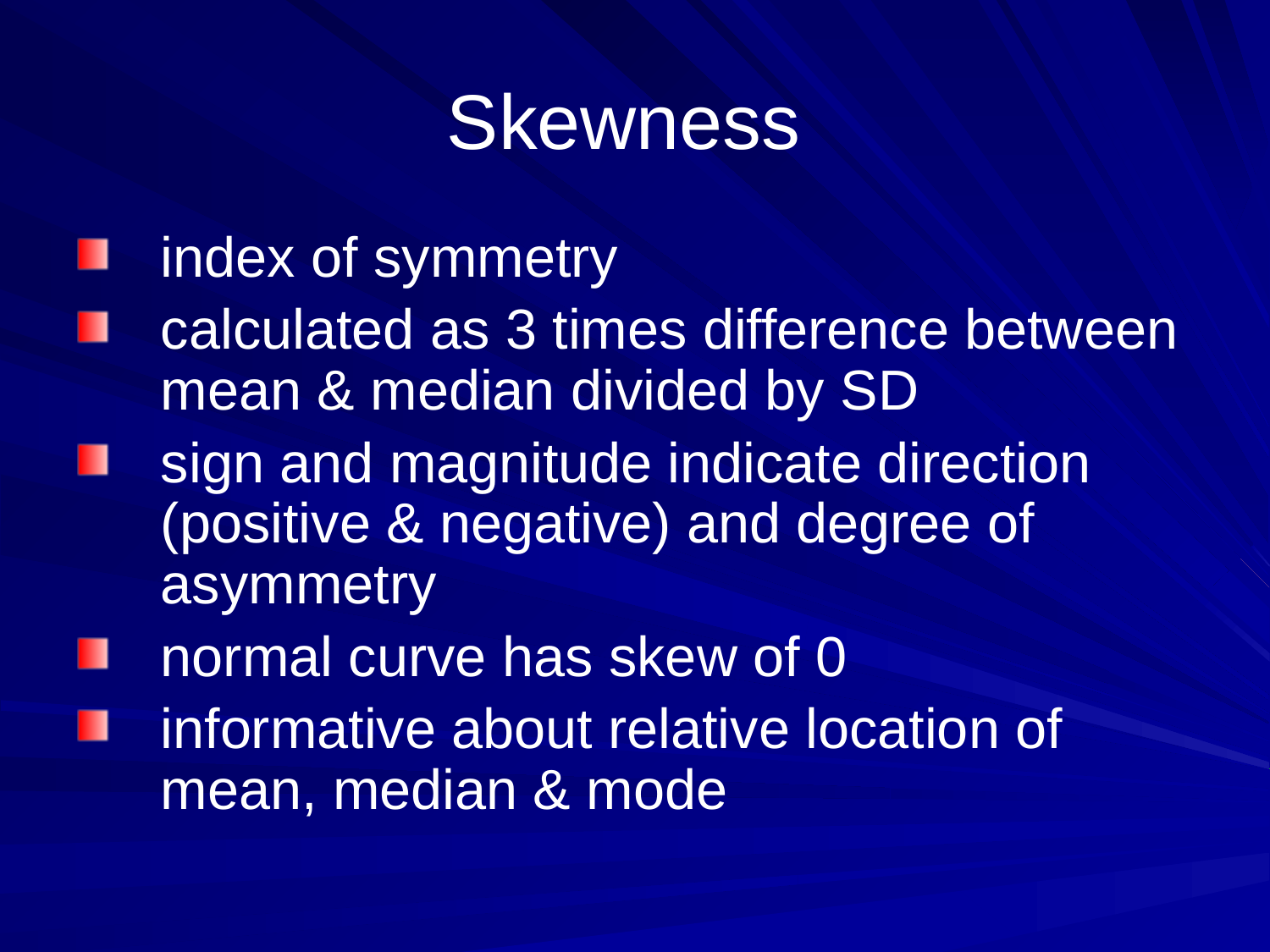

# Skewness
index of symmetry
calculated as 3 times difference between mean & median divided by SD
sign and magnitude indicate direction (positive & negative) and degree of asymmetry
normal curve has skew of 0
informative about relative location of mean, median & mode